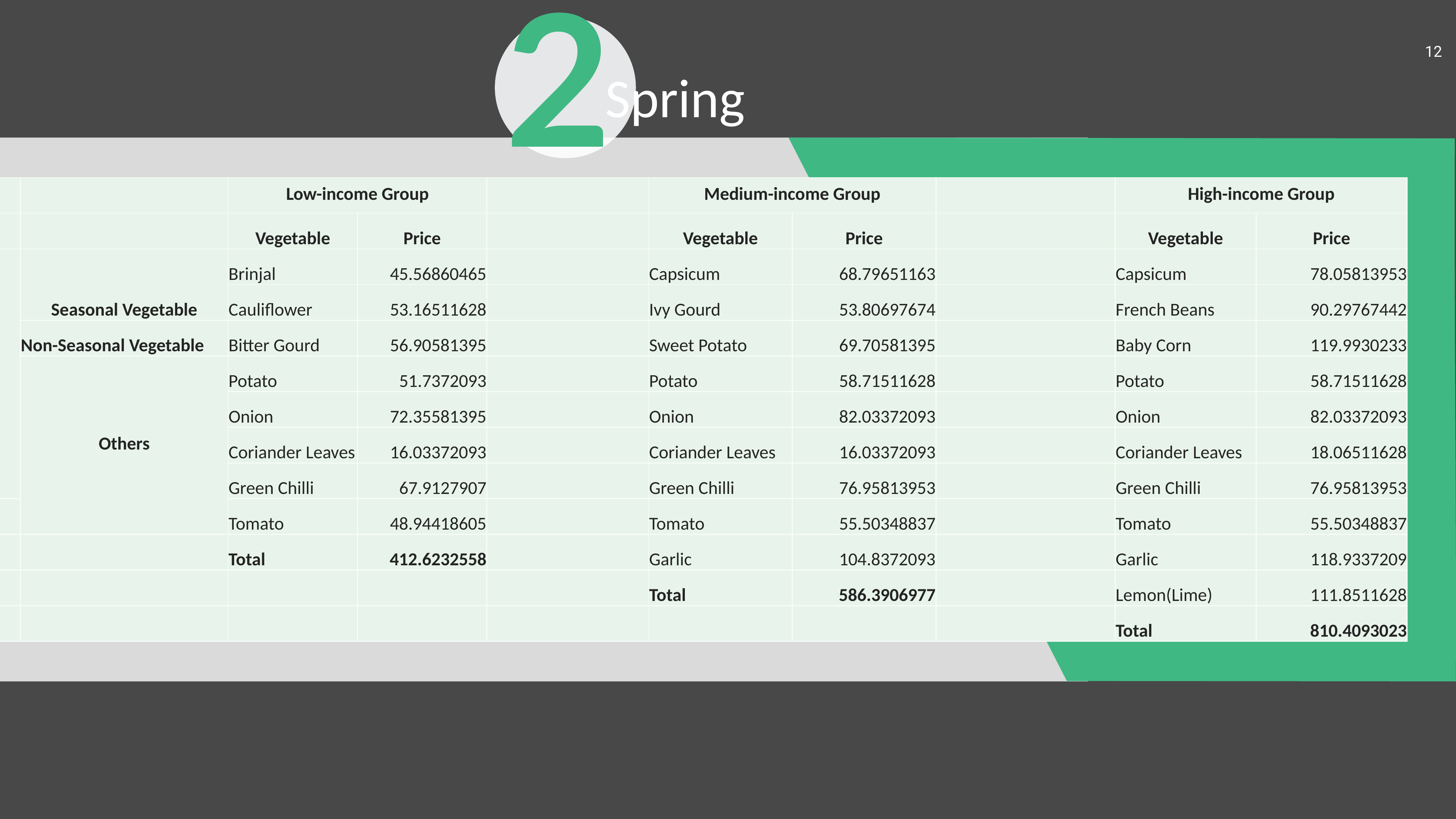

2

Spring

|  |  | Low-income Group |  |  | Medium-income Group |  |  | High-income Group |  |
| --- | --- | --- | --- | --- | --- | --- | --- | --- | --- |
|  |  | Vegetable | Price |  | Vegetable | Price |  | Vegetable | Price |
|  | Seasonal Vegetable | Brinjal | 45.56860465 |  | Capsicum | 68.79651163 |  | Capsicum | 78.05813953 |
|  |  | Cauliflower | 53.16511628 |  | Ivy Gourd | 53.80697674 |  | French Beans | 90.29767442 |
|  | Non-Seasonal Vegetable | Bitter Gourd | 56.90581395 |  | Sweet Potato | 69.70581395 |  | Baby Corn | 119.9930233 |
|  | Others | Potato | 51.7372093 |  | Potato | 58.71511628 |  | Potato | 58.71511628 |
|  |  | Onion | 72.35581395 |  | Onion | 82.03372093 |  | Onion | 82.03372093 |
|  |  | Coriander Leaves | 16.03372093 |  | Coriander Leaves | 16.03372093 |  | Coriander Leaves | 18.06511628 |
|  |  | Green Chilli | 67.9127907 |  | Green Chilli | 76.95813953 |  | Green Chilli | 76.95813953 |
|  |  | Tomato | 48.94418605 |  | Tomato | 55.50348837 |  | Tomato | 55.50348837 |
|  |  | Total | 412.6232558 |  | Garlic | 104.8372093 |  | Garlic | 118.9337209 |
|  |  |  |  |  | Total | 586.3906977 |  | Lemon(Lime) | 111.8511628 |
|  |  |  |  |  |  |  |  | Total | 810.4093023 |